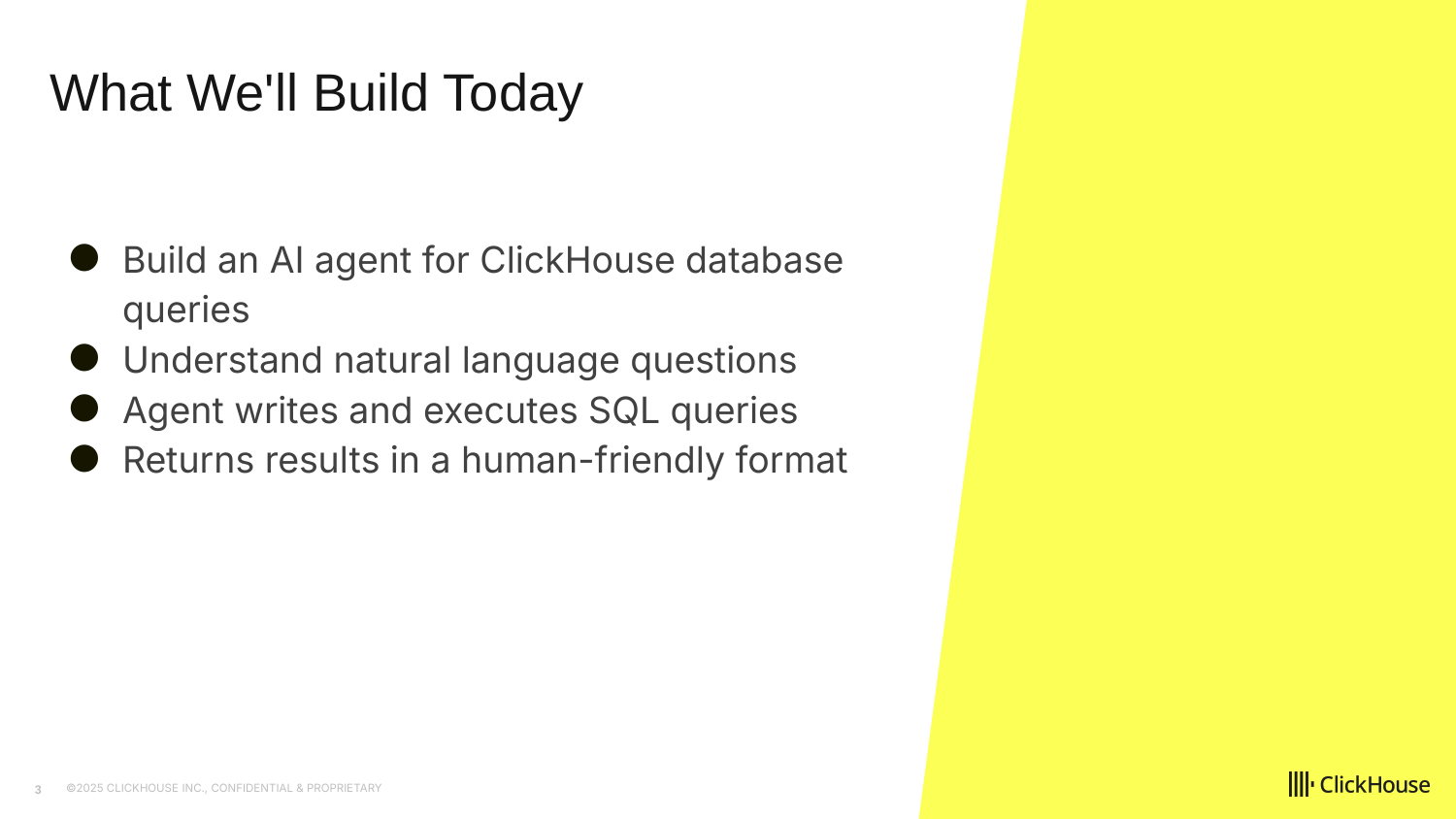

# What We'll Build Today

Build an AI agent for ClickHouse database queries
Understand natural language questions
Agent writes and executes SQL queries
Returns results in a human-friendly format